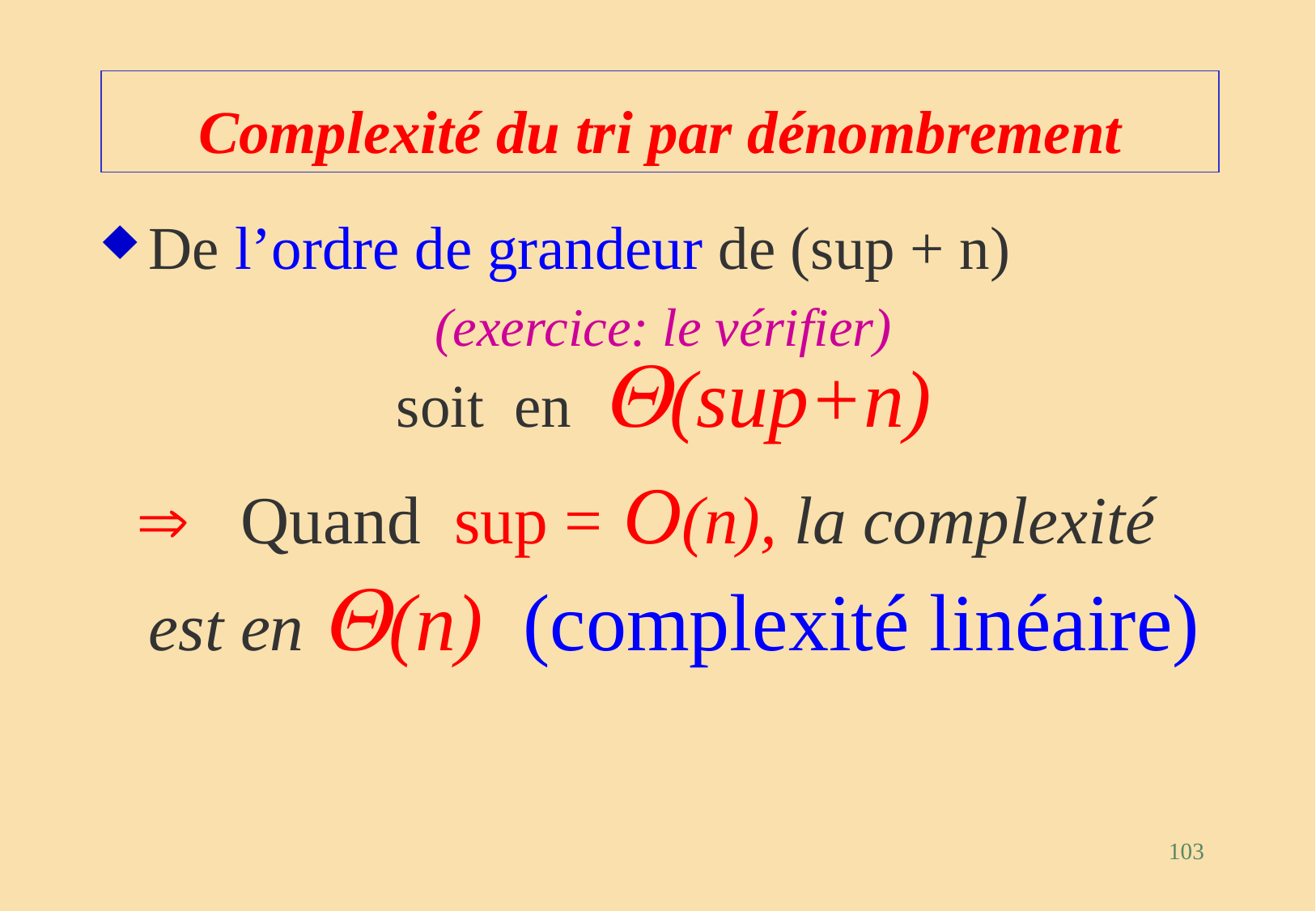

# Complexité du tri par dénombrement
De l’ordre de grandeur de (sup + n)
(exercice: le vérifier)
soit  en  Θ(sup+n)
  ⇒   Quand  sup = O(n), la complexité est en Θ(n)  (complexité linéaire)
103